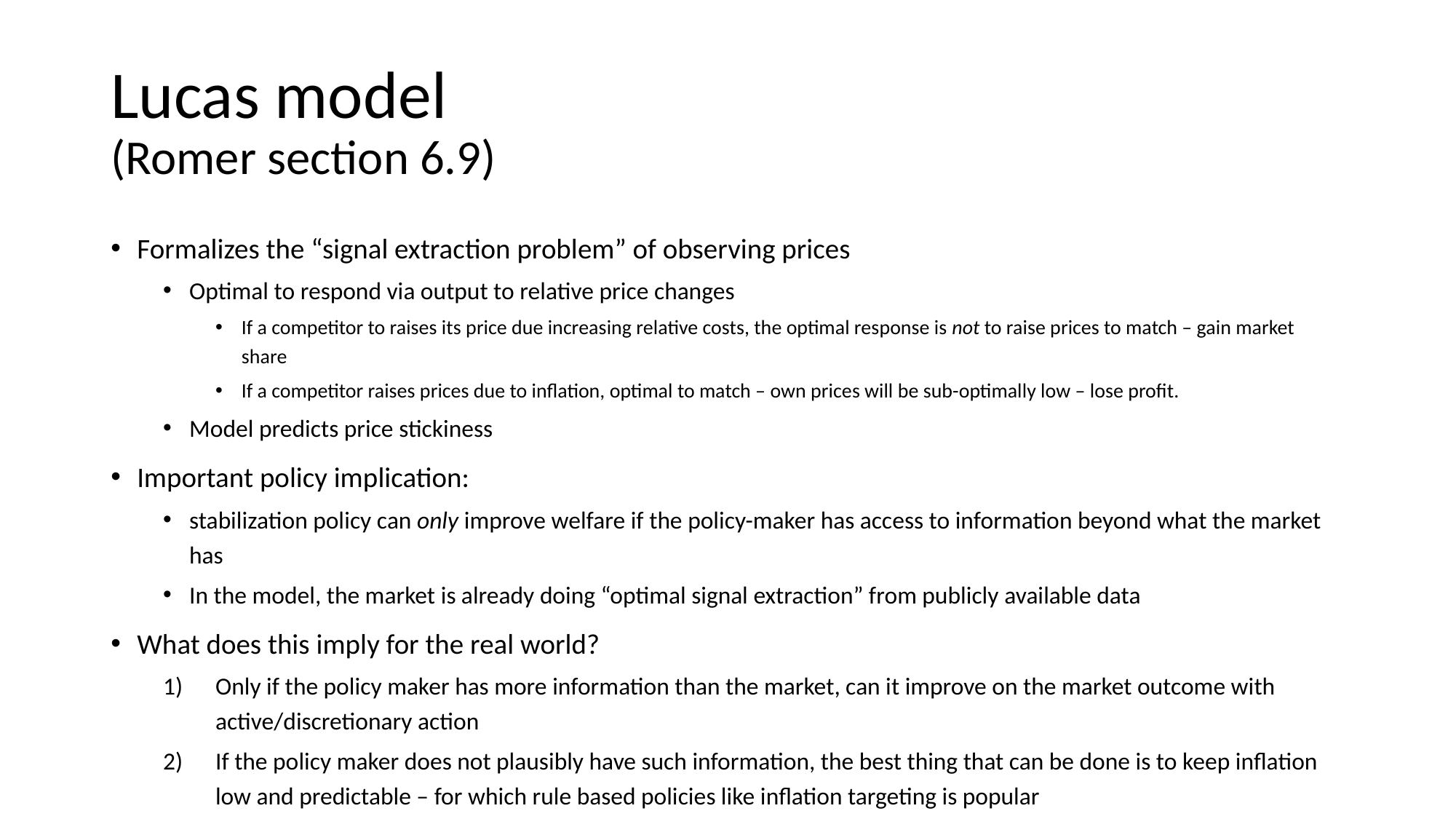

# Lucas model (Romer section 6.9)
Formalizes the “signal extraction problem” of observing prices
Optimal to respond via output to relative price changes
If a competitor to raises its price due increasing relative costs, the optimal response is not to raise prices to match – gain market share
If a competitor raises prices due to inflation, optimal to match – own prices will be sub-optimally low – lose profit.
Model predicts price stickiness
Important policy implication:
stabilization policy can only improve welfare if the policy-maker has access to information beyond what the market has
In the model, the market is already doing “optimal signal extraction” from publicly available data
What does this imply for the real world?
Only if the policy maker has more information than the market, can it improve on the market outcome with active/discretionary action
If the policy maker does not plausibly have such information, the best thing that can be done is to keep inflation low and predictable – for which rule based policies like inflation targeting is popular